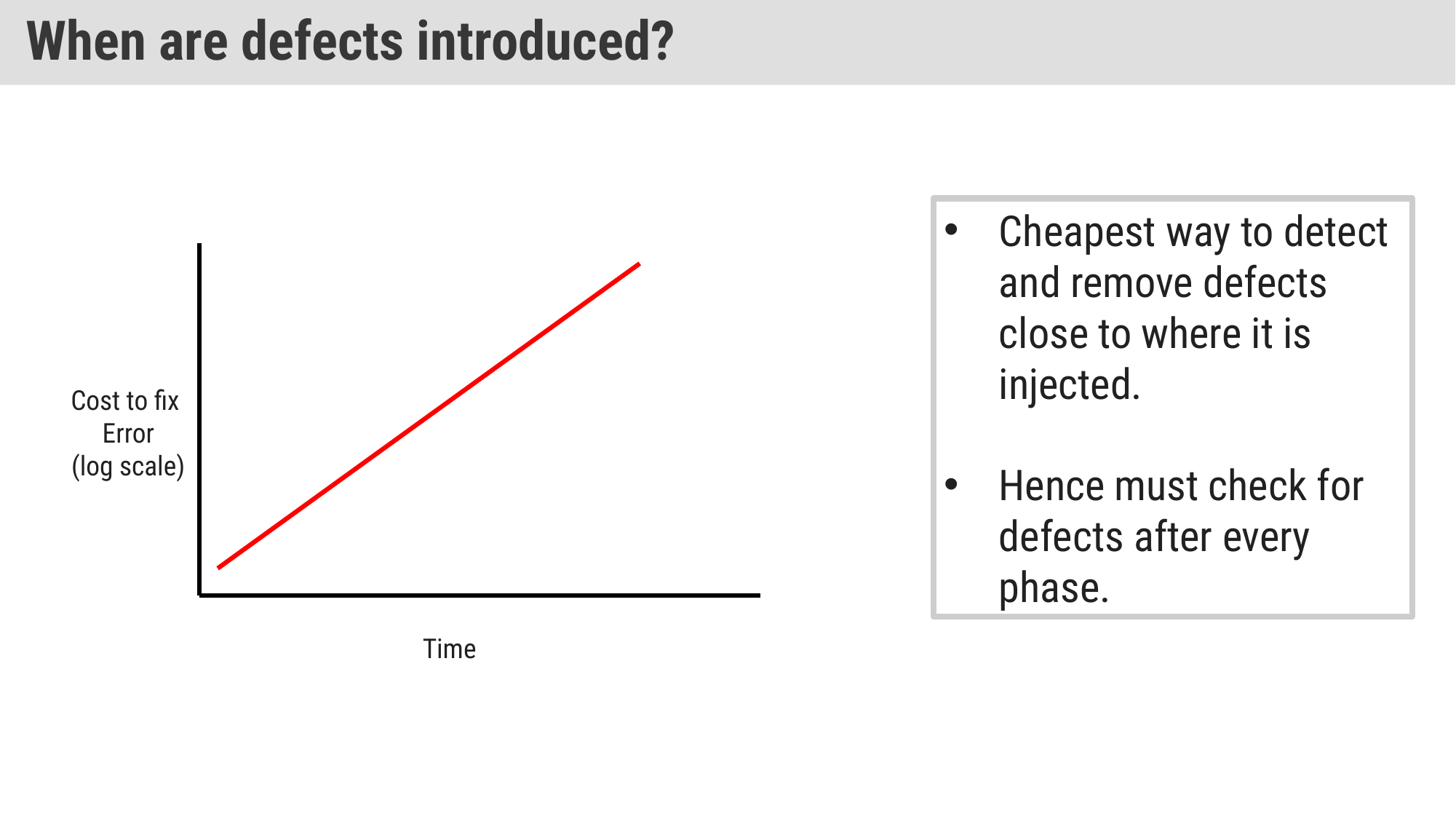

When are defects introduced?

Cheapest way to detect and remove defects close to where it is injected.
Hence must check for defects after every phase.
Cost to fix
Error
(log scale)
Time